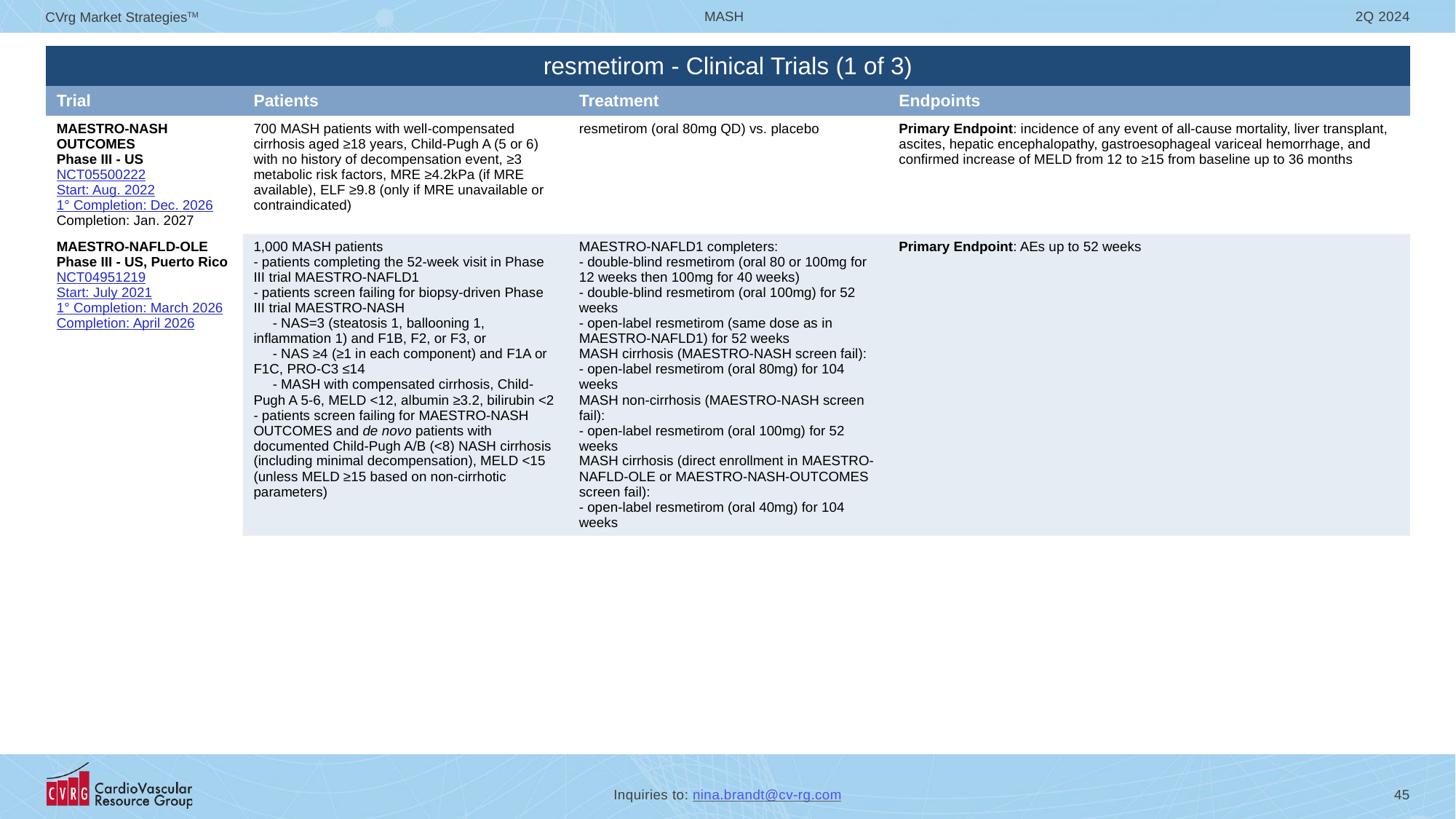

| resmetirom - Clinical Trials (1 of 3) |  |  |  |
| --- | --- | --- | --- |
| Trial | Patients | Treatment | Endpoints |
| MAESTRO-NASH OUTCOMES Phase III - US NCT05500222 Start: Aug. 2022 1° Completion: Dec. 2026 Completion: Jan. 2027 | 700 MASH patients with well-compensated cirrhosis aged ≥18 years, Child-Pugh A (5 or 6) with no history of decompensation event, ≥3 metabolic risk factors, MRE ≥4.2kPa (if MRE available), ELF ≥9.8 (only if MRE unavailable or contraindicated) | resmetirom (oral 80mg QD) vs. placebo | Primary Endpoint: incidence of any event of all-cause mortality, liver transplant, ascites, hepatic encephalopathy, gastroesophageal variceal hemorrhage, and confirmed increase of MELD from 12 to ≥15 from baseline up to 36 months |
| MAESTRO-NAFLD-OLE Phase III - US, Puerto Rico NCT04951219 Start: July 2021 1° Completion: March 2026 Completion: April 2026 | 1,000 MASH patients - patients completing the 52-week visit in Phase III trial MAESTRO-NAFLD1 - patients screen failing for biopsy-driven Phase III trial MAESTRO-NASH - NAS=3 (steatosis 1, ballooning 1, inflammation 1) and F1B, F2, or F3, or - NAS ≥4 (≥1 in each component) and F1A or F1C, PRO-C3 ≤14 - MASH with compensated cirrhosis, Child-Pugh A 5-6, MELD <12, albumin ≥3.2, bilirubin <2 - patients screen failing for MAESTRO-NASH OUTCOMES and de novo patients with documented Child-Pugh A/B (<8) NASH cirrhosis (including minimal decompensation), MELD <15 (unless MELD ≥15 based on non-cirrhotic parameters) | MAESTRO-NAFLD1 completers: - double-blind resmetirom (oral 80 or 100mg for 12 weeks then 100mg for 40 weeks) - double-blind resmetirom (oral 100mg) for 52 weeks - open-label resmetirom (same dose as in MAESTRO-NAFLD1) for 52 weeks MASH cirrhosis (MAESTRO-NASH screen fail): - open-label resmetirom (oral 80mg) for 104 weeks MASH non-cirrhosis (MAESTRO-NASH screen fail): - open-label resmetirom (oral 100mg) for 52 weeks MASH cirrhosis (direct enrollment in MAESTRO-NAFLD-OLE or MAESTRO-NASH-OUTCOMES screen fail): - open-label resmetirom (oral 40mg) for 104 weeks | Primary Endpoint: AEs up to 52 weeks |